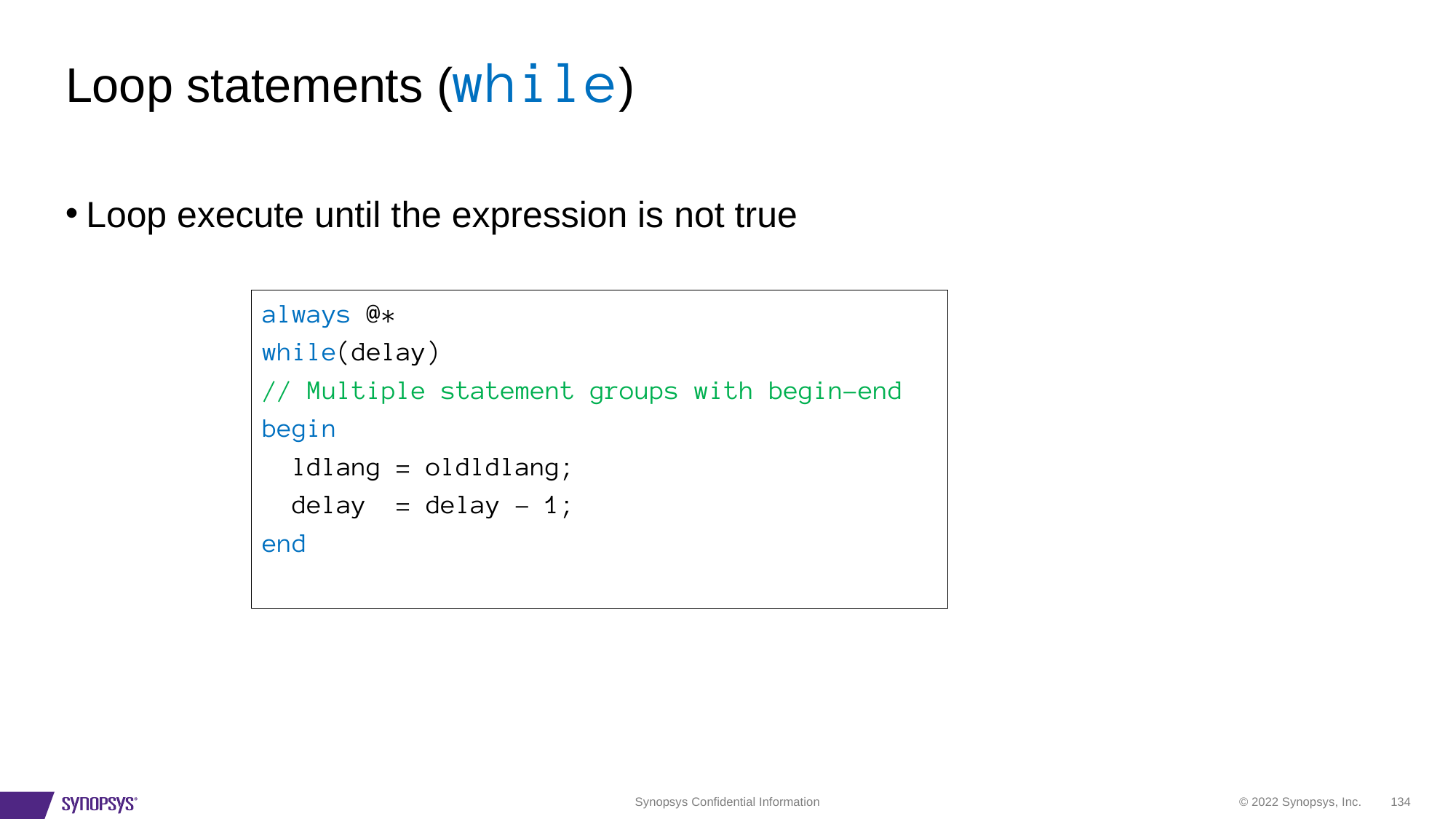

# Loop statements (while)
Loop execute until the expression is not true
always @*
while(delay)
// Multiple statement groups with begin-end
begin
  ldlang = oldldlang;
  delay  = delay – 1;
end